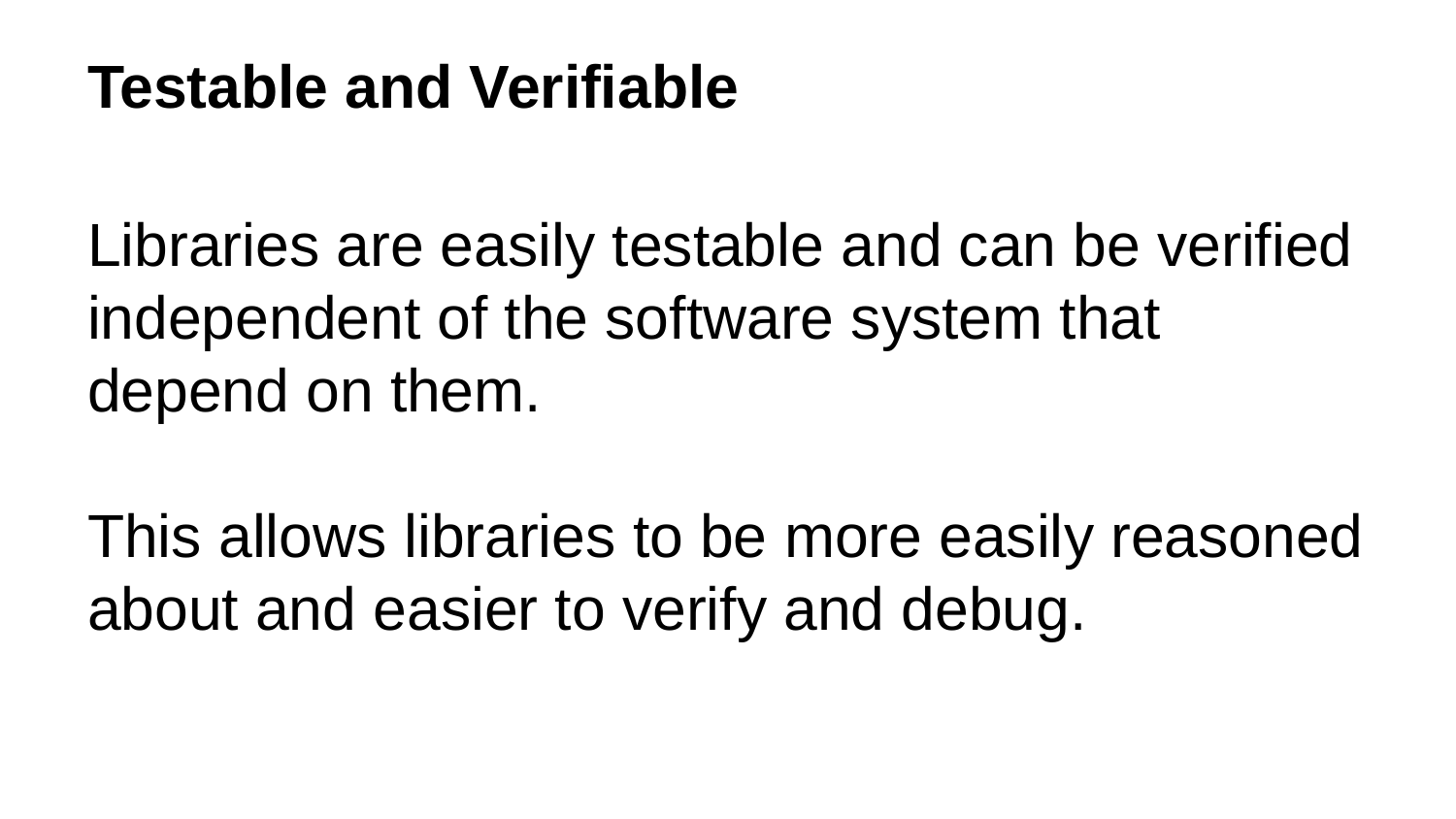

# Testable and Verifiable
Libraries are easily testable and can be verified independent of the software system that depend on them.

This allows libraries to be more easily reasoned about and easier to verify and debug.